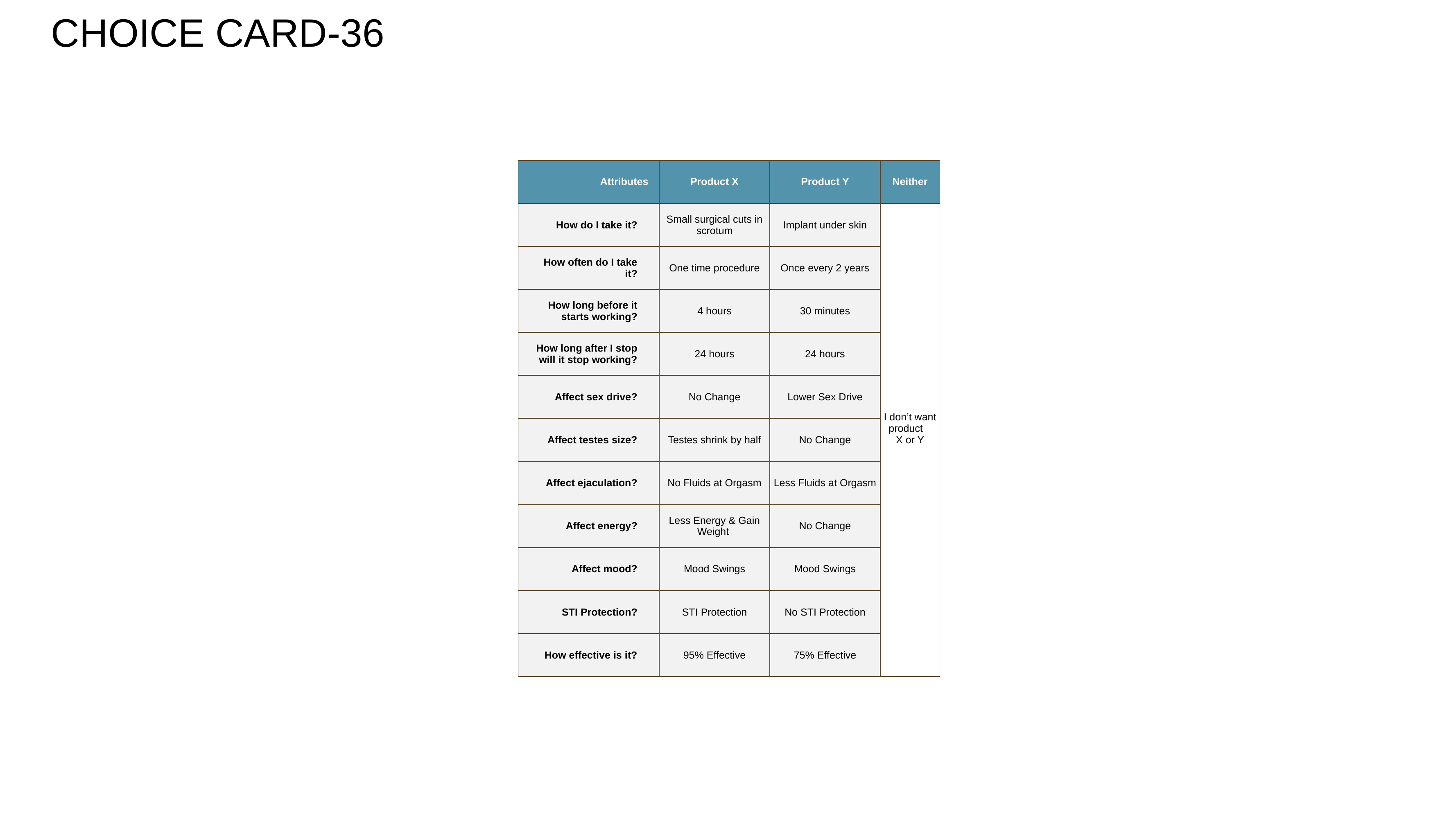

CHOICE CARD-36
| Attributes | Product X | Product Y | Neither |
| --- | --- | --- | --- |
| How do I take it? | Small surgical cuts in scrotum | Implant under skin | I don’t want product X or Y |
| How often do I take it? | One time procedure | Once every 2 years |  |
| How long before it starts working? | 4 hours | 30 minutes |  |
| How long after I stop will it stop working? | 24 hours | 24 hours |  |
| Affect sex drive? | No Change | Lower Sex Drive |  |
| Affect testes size? | Testes shrink by half | No Change |  |
| Affect ejaculation? | No Fluids at Orgasm | Less Fluids at Orgasm |  |
| Affect energy? | Less Energy & Gain Weight | No Change |  |
| Affect mood? | Mood Swings | Mood Swings |  |
| STI Protection? | STI Protection | No STI Protection |  |
| How effective is it? | 95% Effective | 75% Effective |  |
37